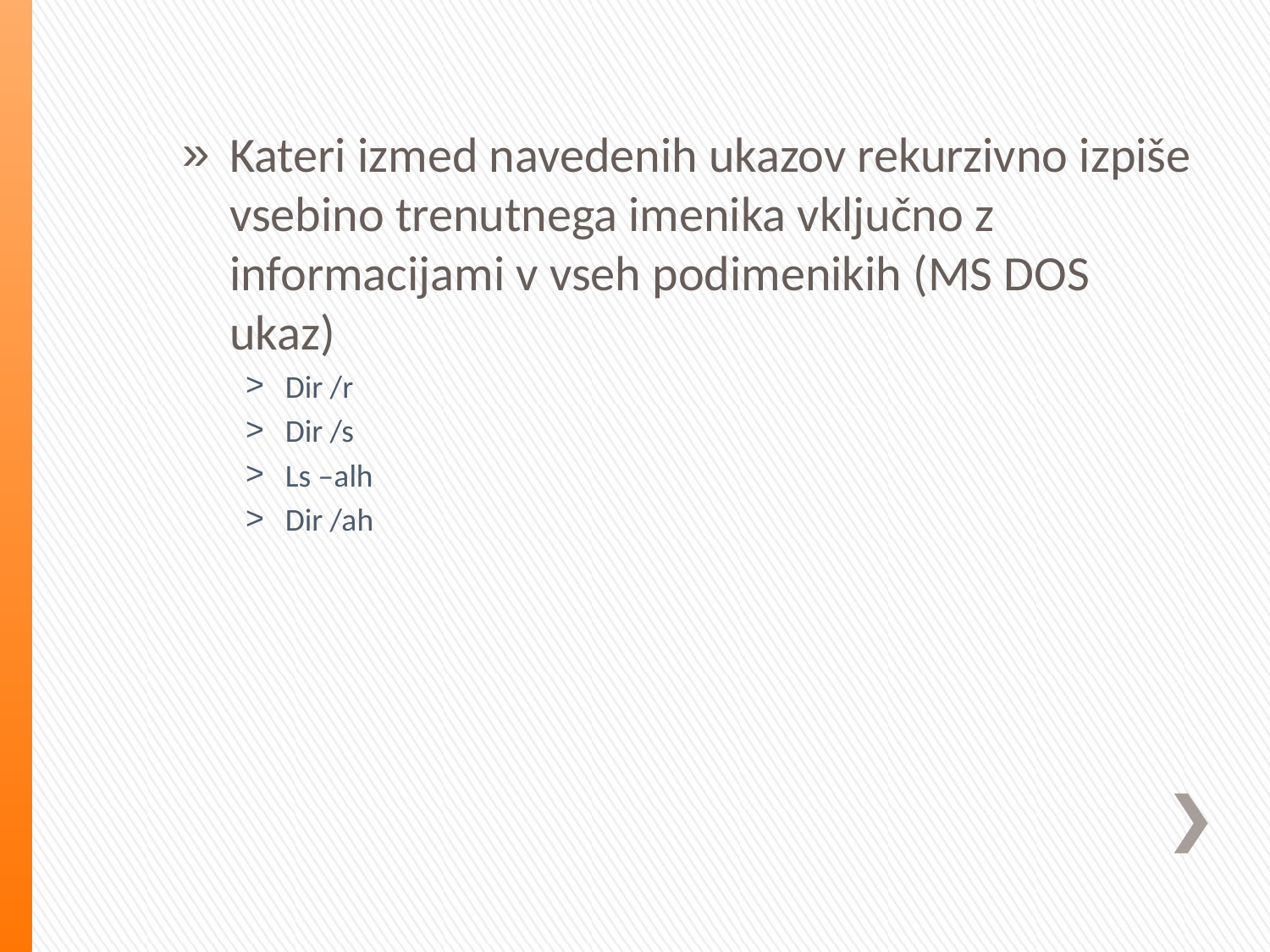

Kateri izmed navedenih ukazov rekurzivno izpiše vsebino trenutnega imenika vključno z informacijami v vseh podimenikih (MS DOS ukaz)
Dir /r
Dir /s
Ls –alh
Dir /ah